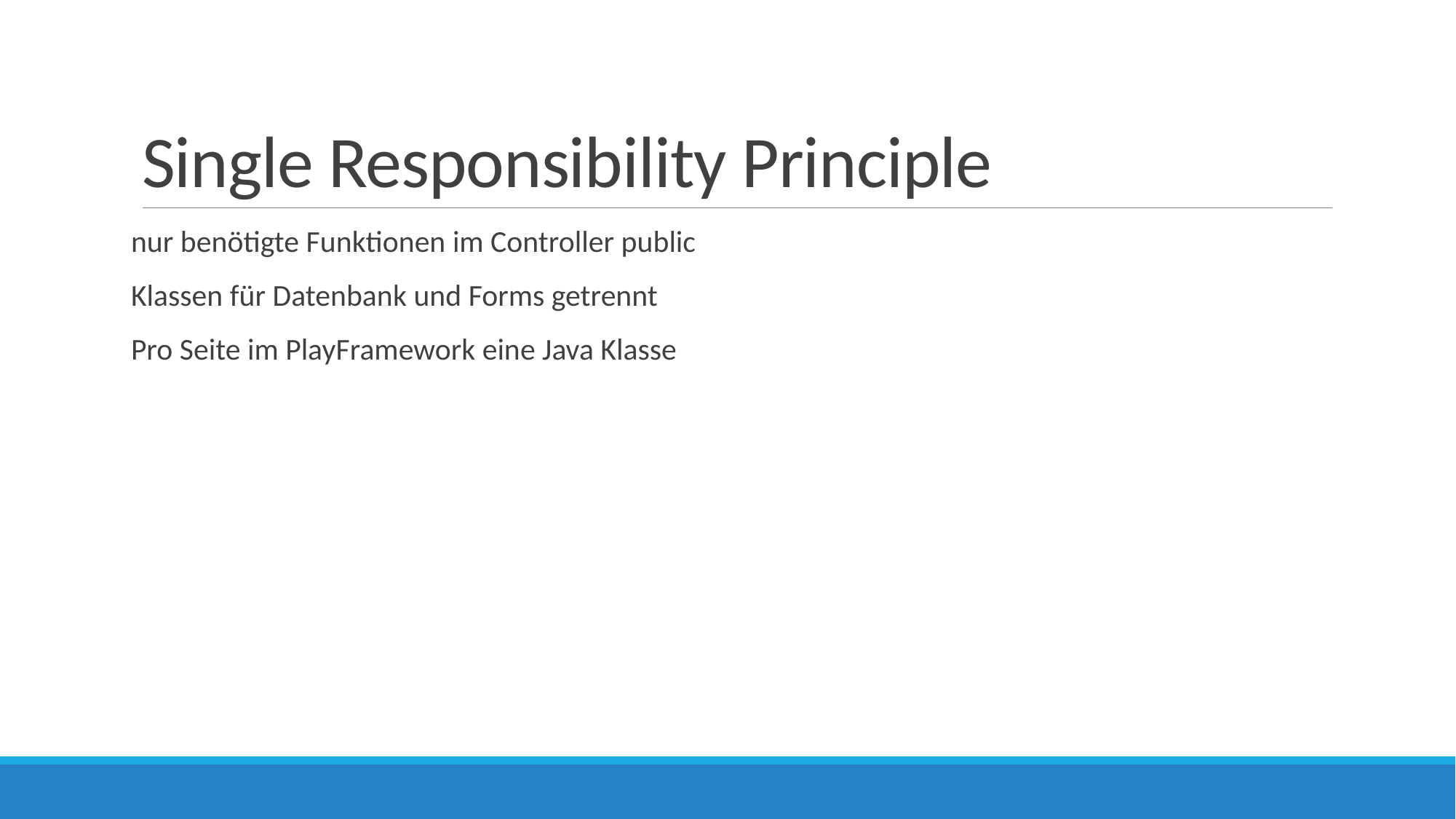

# Single Responsibility Principle
nur benötigte Funktionen im Controller public
Klassen für Datenbank und Forms getrennt
Pro Seite im PlayFramework eine Java Klasse